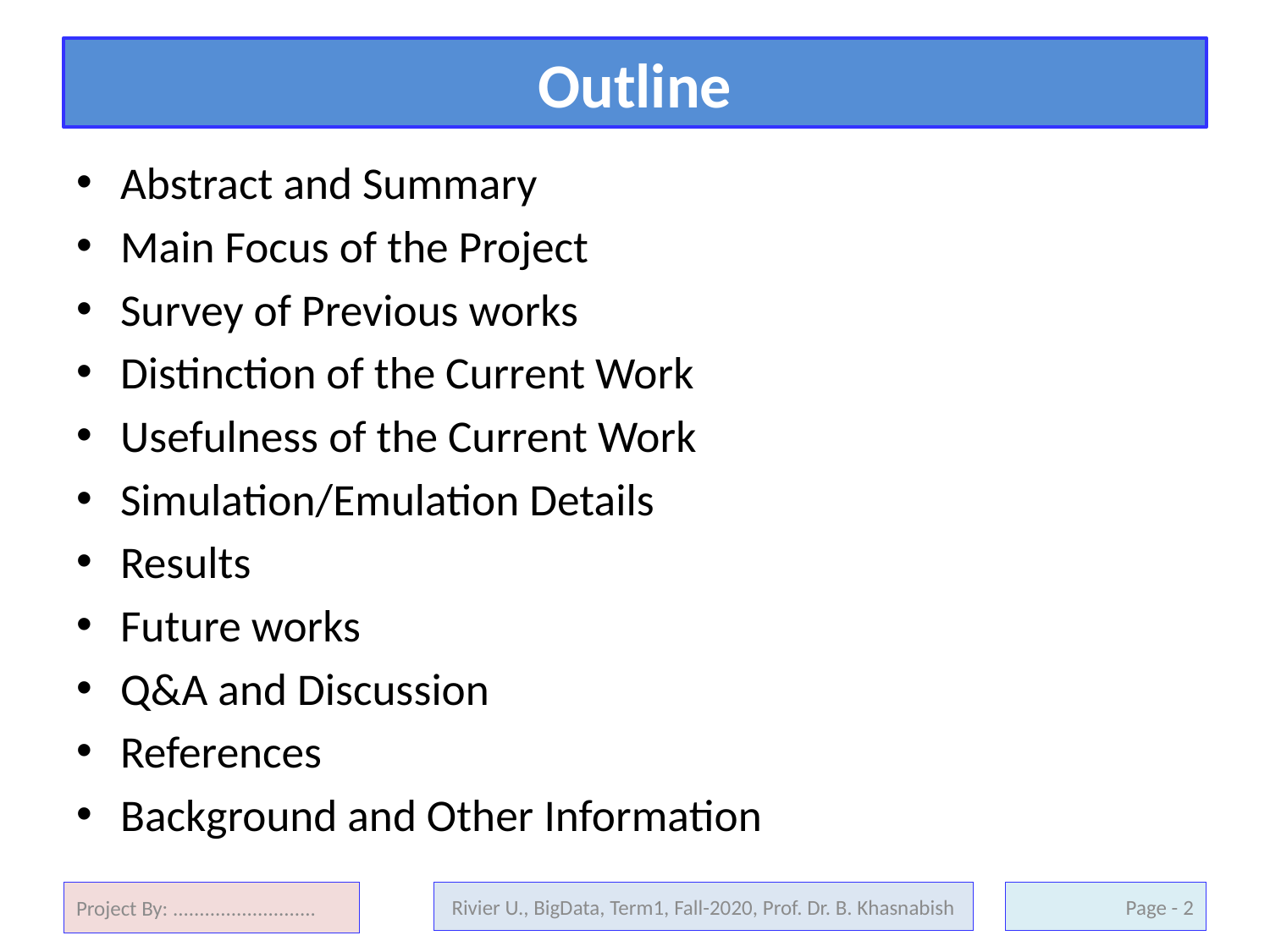

# Outline
Abstract and Summary
Main Focus of the Project
Survey of Previous works
Distinction of the Current Work
Usefulness of the Current Work
Simulation/Emulation Details
Results
Future works
Q&A and Discussion
References
Background and Other Information

Project By: ...........................
Rivier U., BigData, Term1, Fall-2020, Prof. Dr. B. Khasnabish
2